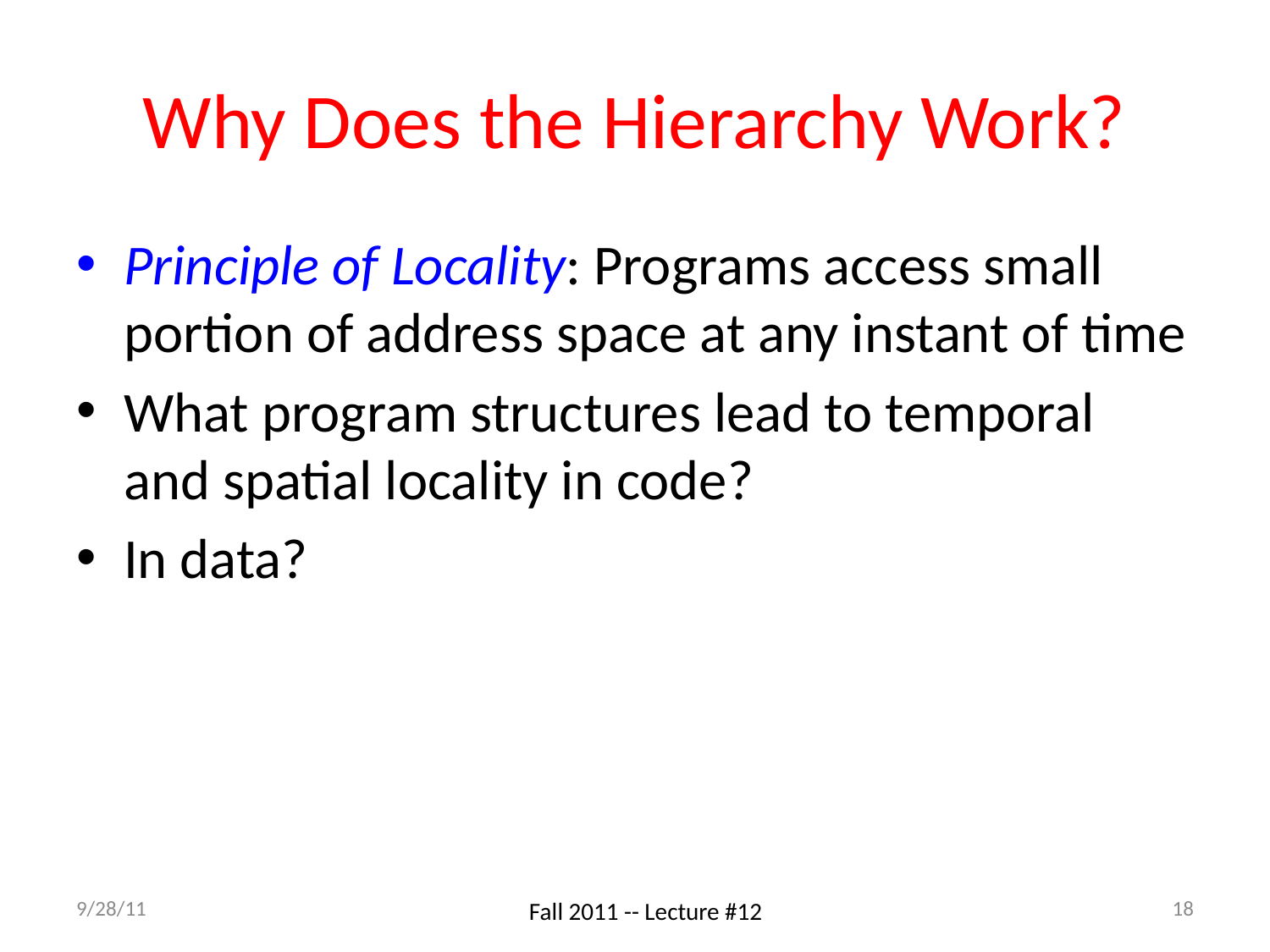

# Why Does the Hierarchy Work?
Principle of Locality: Programs access small portion of address space at any instant of time
What program structures lead to temporal and spatial locality in code?
In data?
9/28/11
18